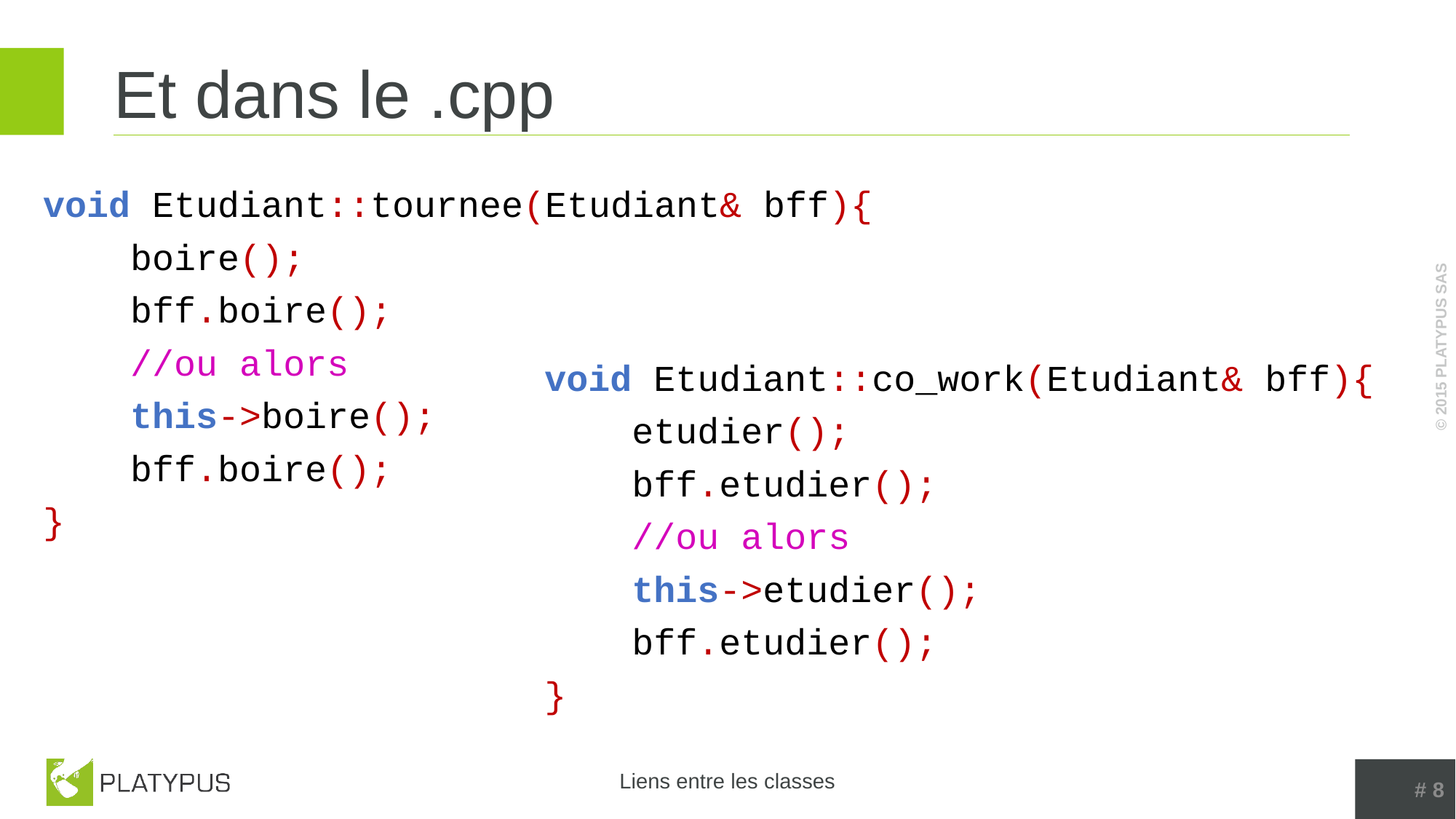

# Et dans le .cpp
void Etudiant::tournee(Etudiant& bff){
    boire();
    bff.boire();
    //ou alors
    this->boire();
    bff.boire();
}
void Etudiant::co_work(Etudiant& bff){
    etudier();
    bff.etudier();
    //ou alors
    this->etudier();
    bff.etudier();
}
# 8
Liens entre les classes